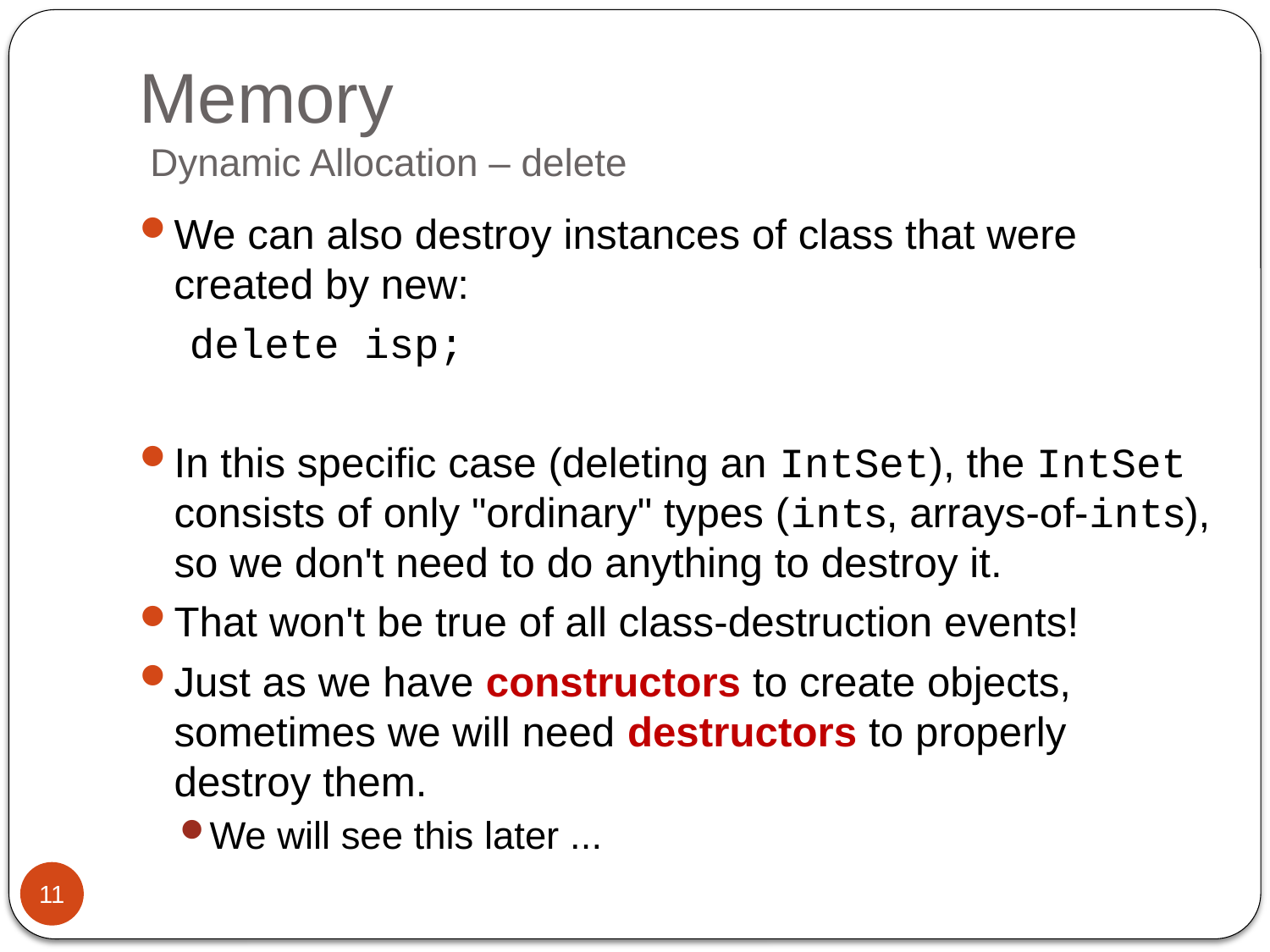

# Memory Dynamic Allocation – delete
We can also destroy instances of class that were created by new:
  delete isp;

In this specific case (deleting an IntSet), the IntSet consists of only "ordinary" types (ints, arrays-of-ints), so we don't need to do anything to destroy it.
That won't be true of all class-destruction events!
Just as we have constructors to create objects, sometimes we will need destructors to properly destroy them.
We will see this later ...
11